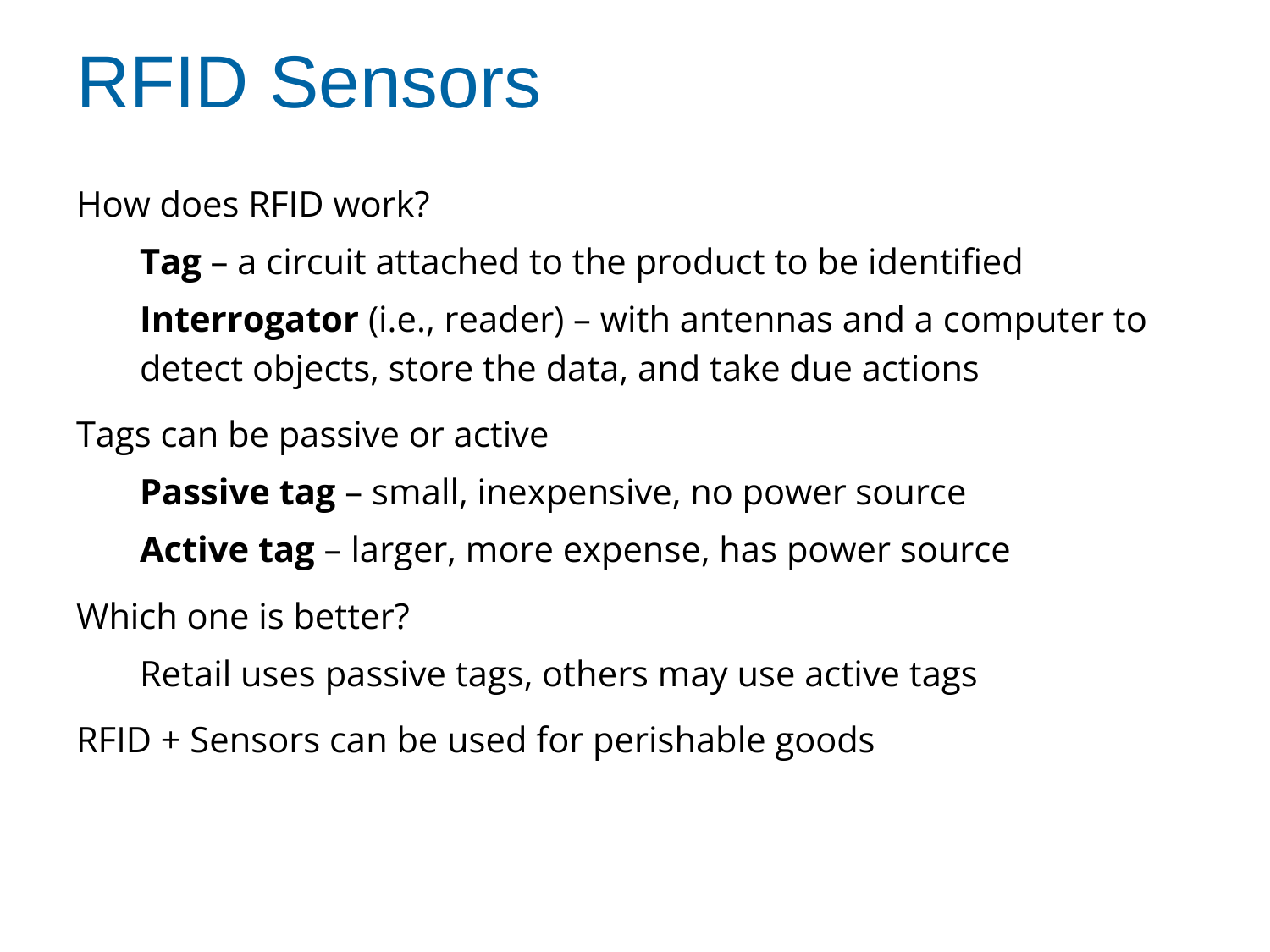

# RFID Sensors
How does RFID work?
Tag – a circuit attached to the product to be identified
Interrogator (i.e., reader) – with antennas and a computer to detect objects, store the data, and take due actions
Tags can be passive or active
Passive tag – small, inexpensive, no power source
Active tag – larger, more expense, has power source
Which one is better?
Retail uses passive tags, others may use active tags
RFID + Sensors can be used for perishable goods